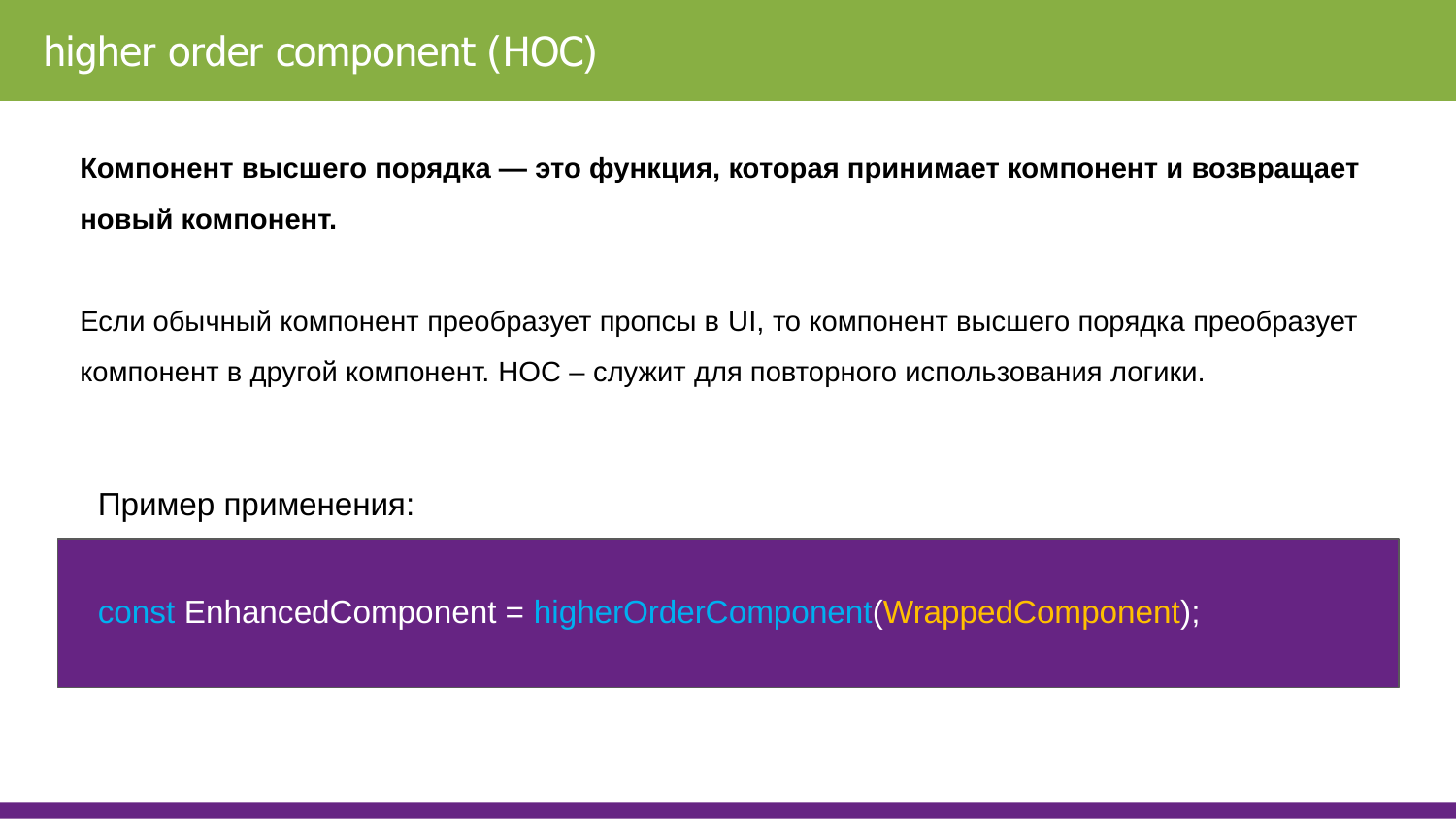

higher order component (HOC)
Компонент высшего порядка — это функция, которая принимает компонент и возвращает новый компонент.

Если обычный компонент преобразует пропсы в UI, то компонент высшего порядка преобразует компонент в другой компонент. HOC – служит для повторного использования логики.
Пример применения:

const EnhancedComponent = higherOrderComponent(WrappedComponent);